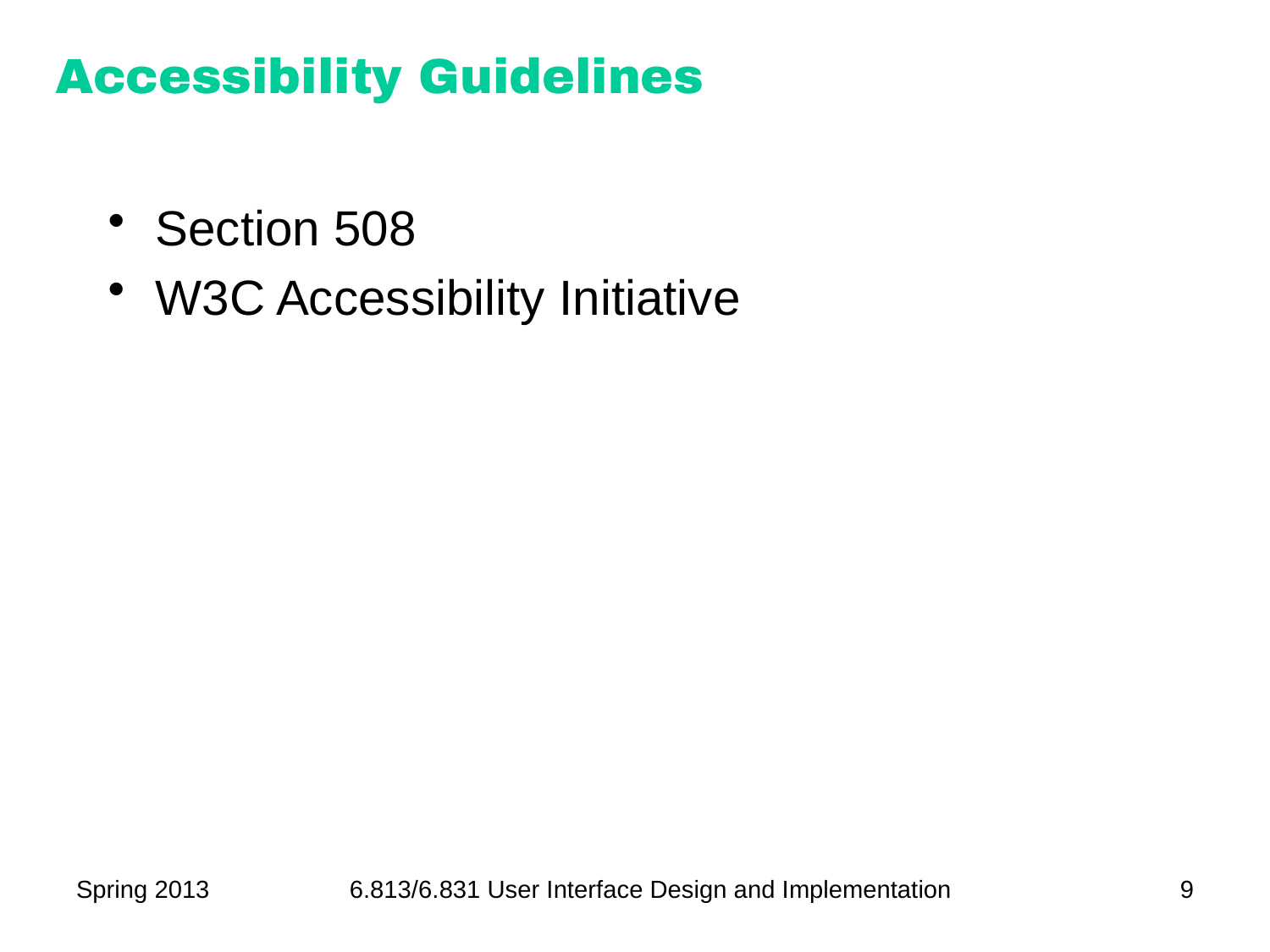

# Accessibility Guidelines
Section 508
W3C Accessibility Initiative
Spring 2013
6.813/6.831 User Interface Design and Implementation
9